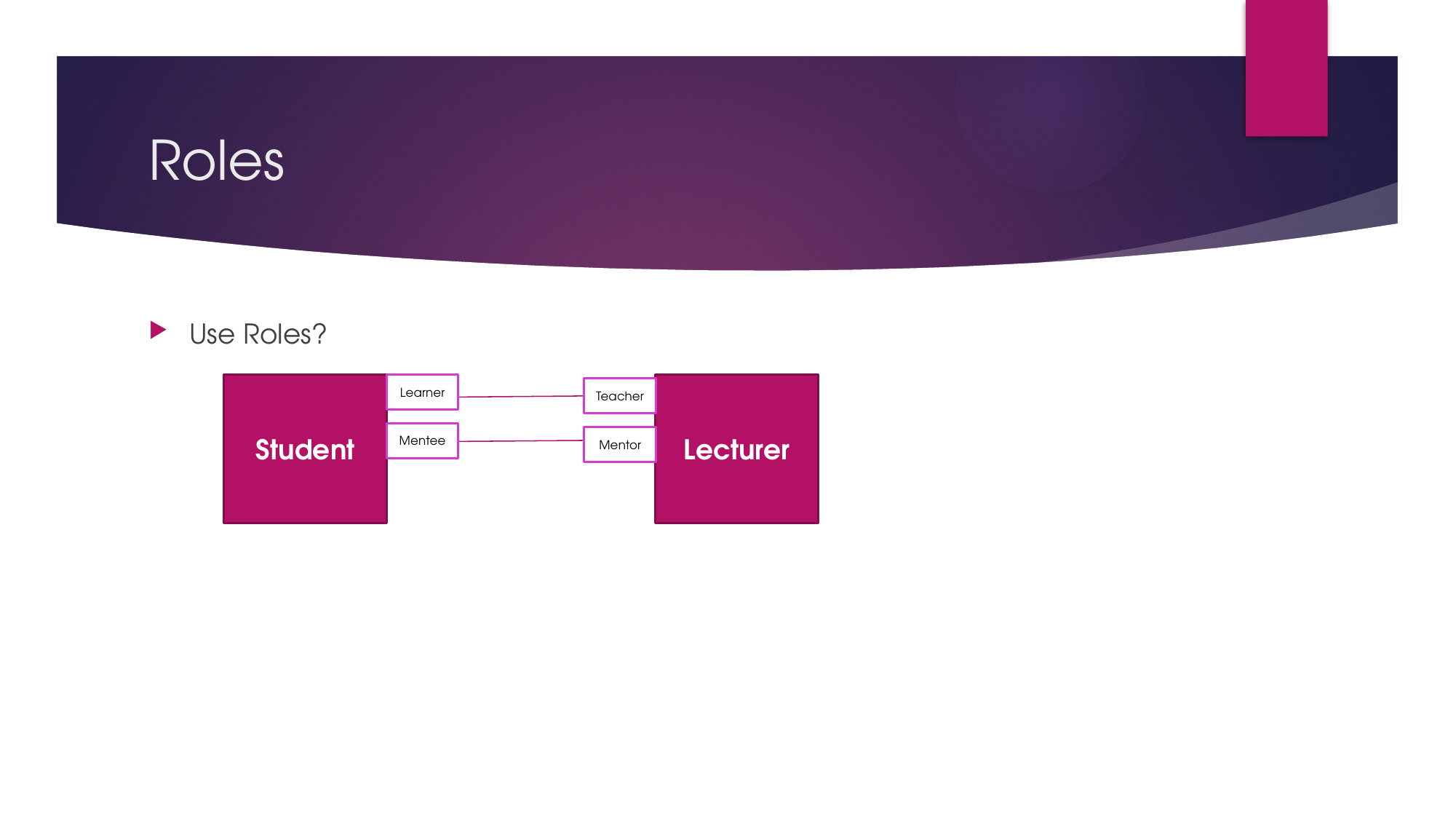

# Roles
Use Roles?
Student
Lecturer
Learner
Teacher
Mentee
Mentor